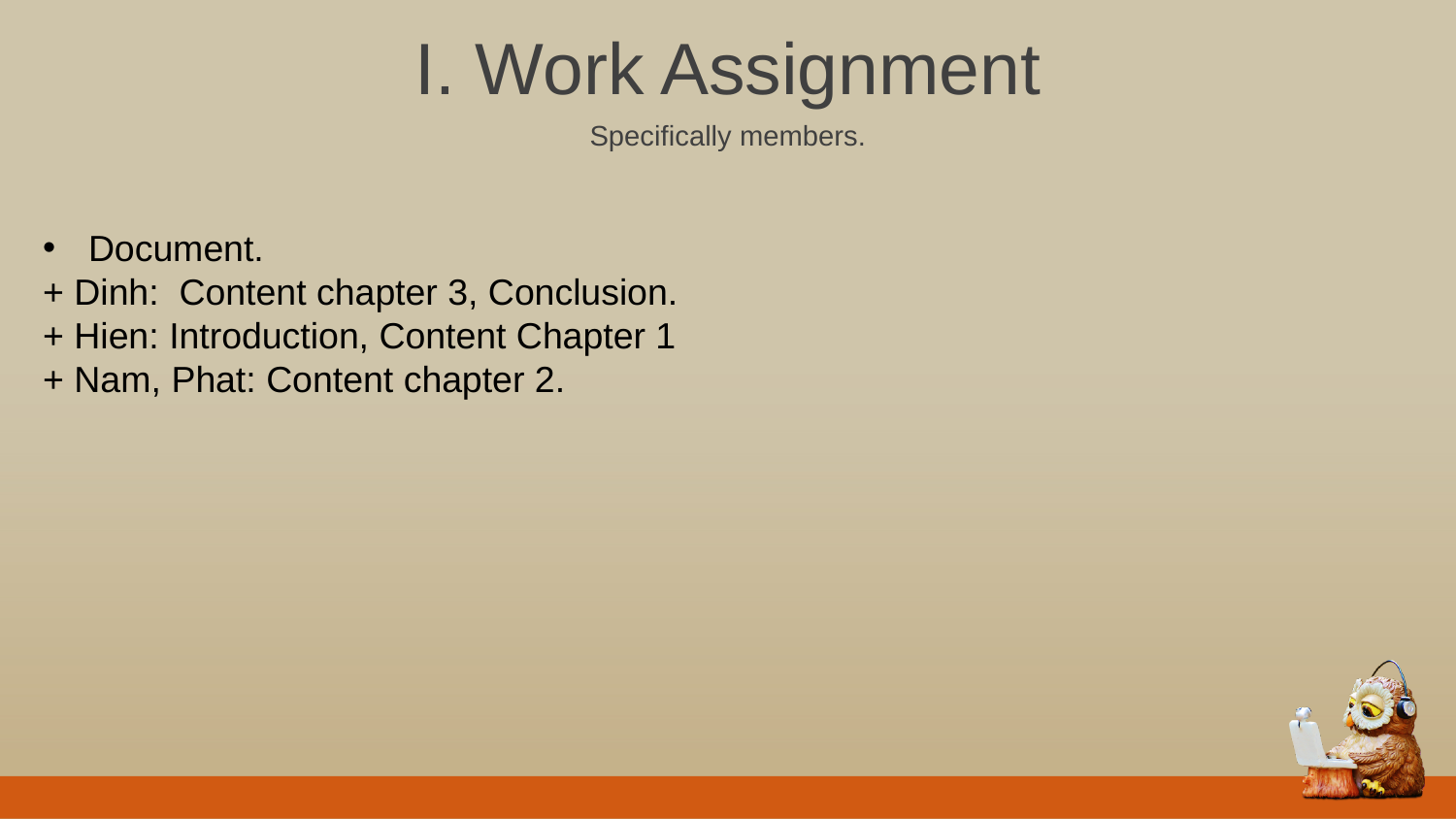

I. Work Assignment
Specifically members.
Document.
+ Dinh:  Content chapter 3, Conclusion.
+ Hien: Introduction, Content Chapter 1
+ Nam, Phat: Content chapter 2.